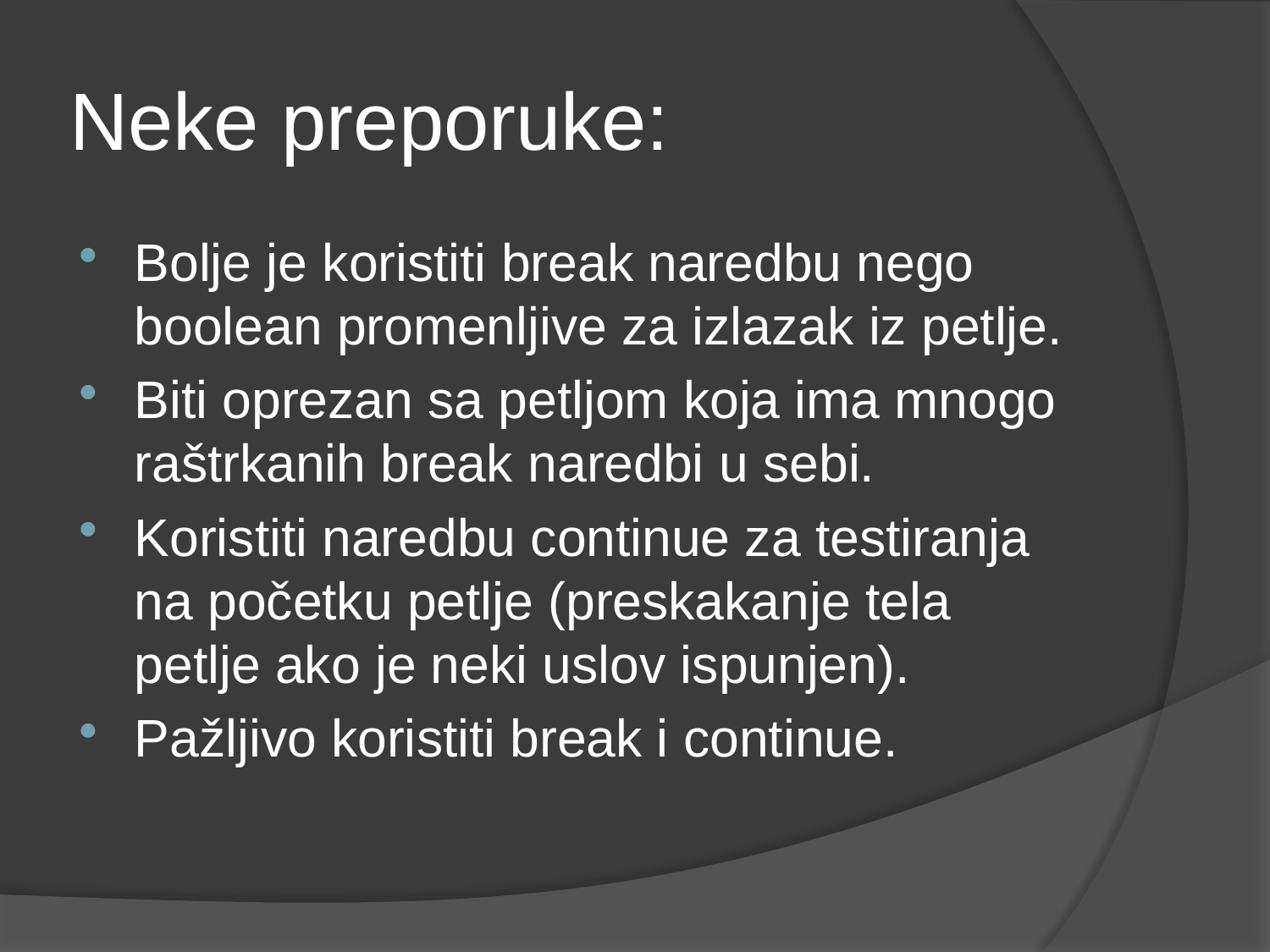

# Neke preporuke:
Bolje je koristiti break naredbu nego boolean promenljive za izlazak iz petlje.
Biti oprezan sa petljom koja ima mnogo raštrkanih break naredbi u sebi.
Koristiti naredbu continue za testiranja na početku petlje (preskakanje tela petlje ako je neki uslov ispunjen).
Pažljivo koristiti break i continue.